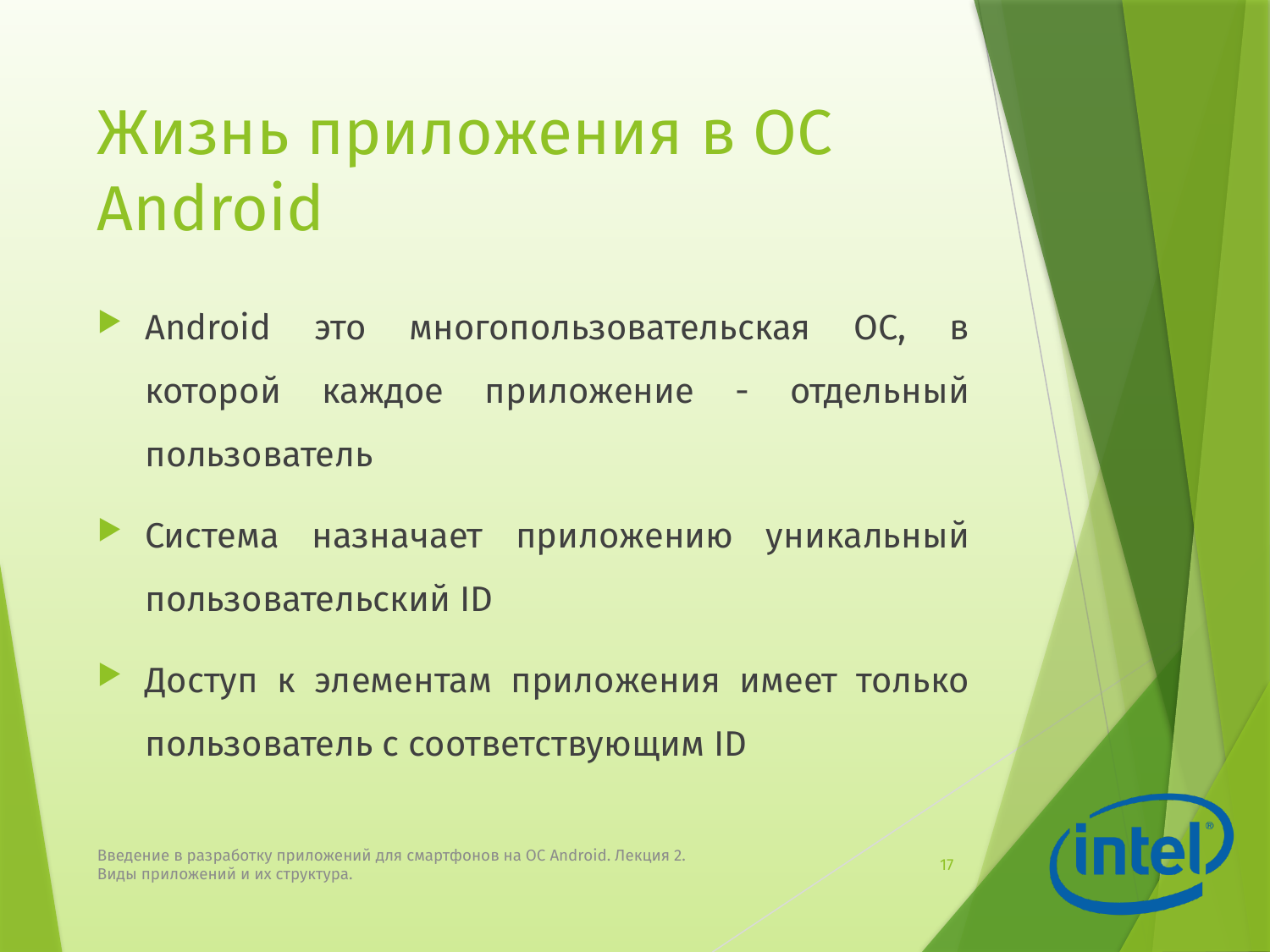

# Жизнь приложения в ОС Android
Android это многопользовательская ОС, в которой каждое приложение - отдельный пользователь
Система назначает приложению уникальный пользовательский ID
Доступ к элементам приложения имеет только пользователь с соответствующим ID
Введение в разработку приложений для смартфонов на ОС Android. Лекция 2. Виды приложений и их структура.
17